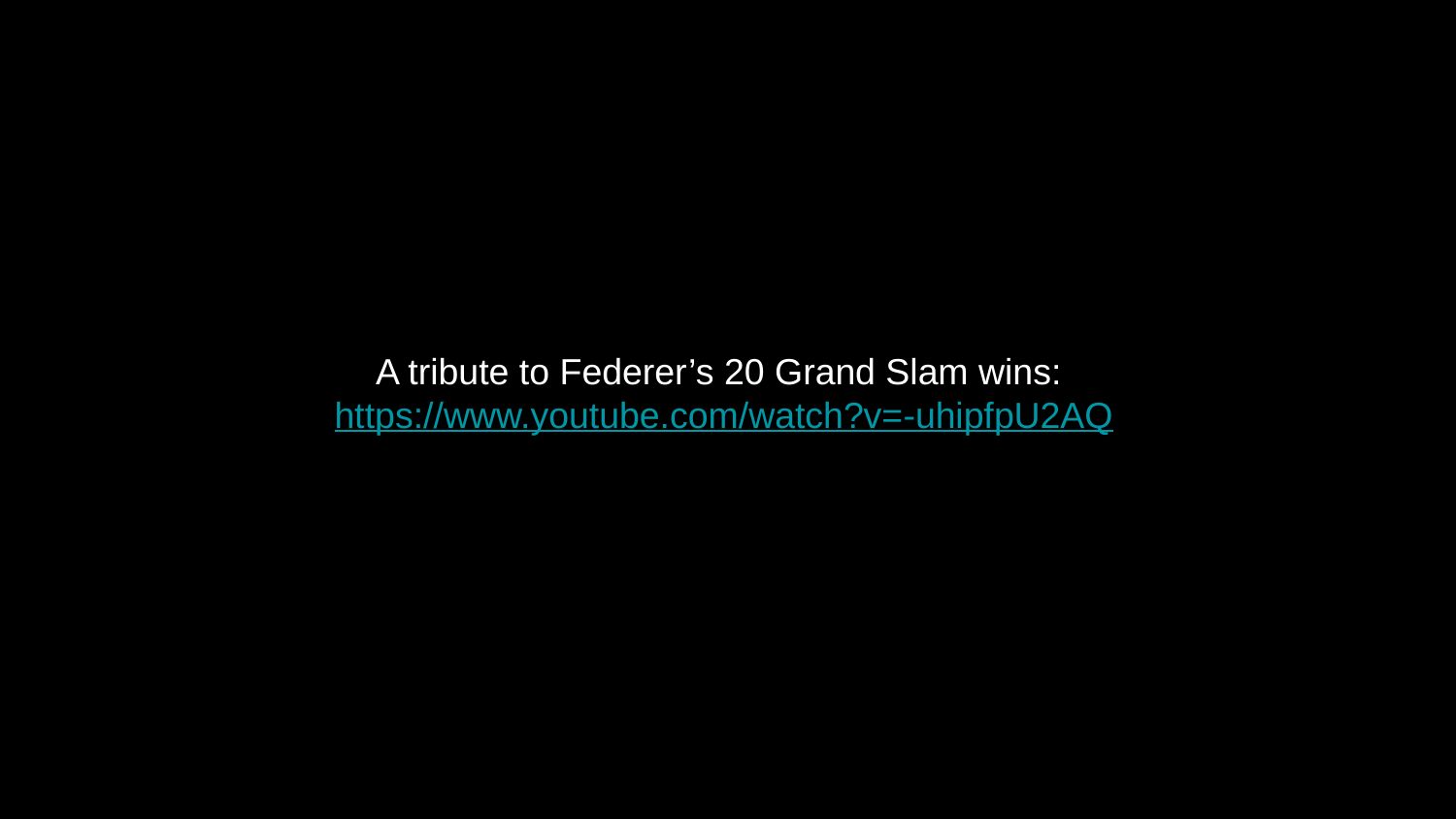

A tribute to Federer’s 20 Grand Slam wins: https://www.youtube.com/watch?v=-uhipfpU2AQ